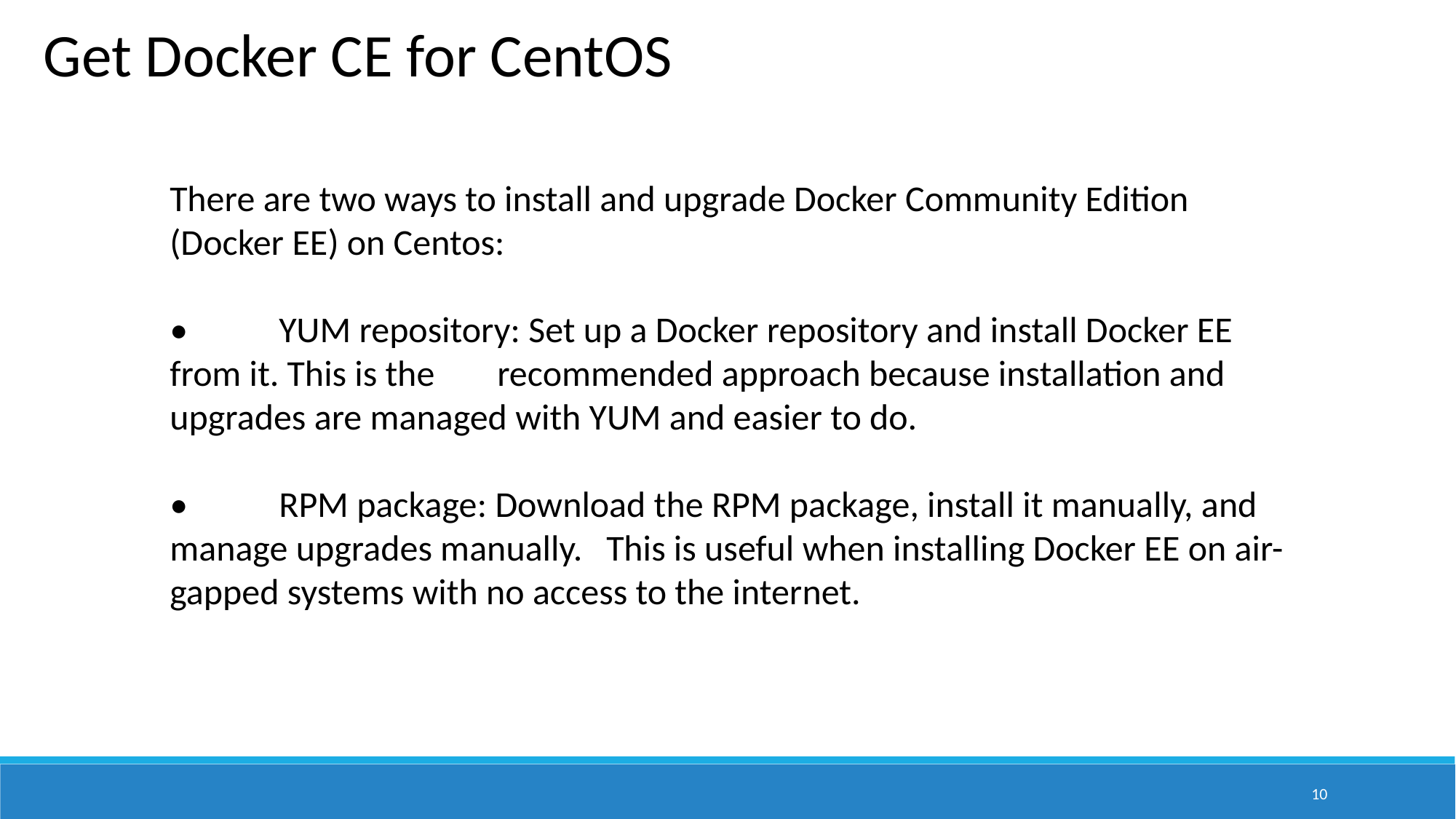

Get Docker CE for CentOS
There are two ways to install and upgrade Docker Community Edition (Docker EE) on Centos:

•	YUM repository: Set up a Docker repository and install Docker EE from it. This is the  	recommended approach because installation and upgrades are managed with YUM and easier to do.

•	RPM package: Download the RPM package, install it manually, and manage upgrades manually. 	This is useful when installing Docker EE on air-gapped systems with no access to the internet.
10